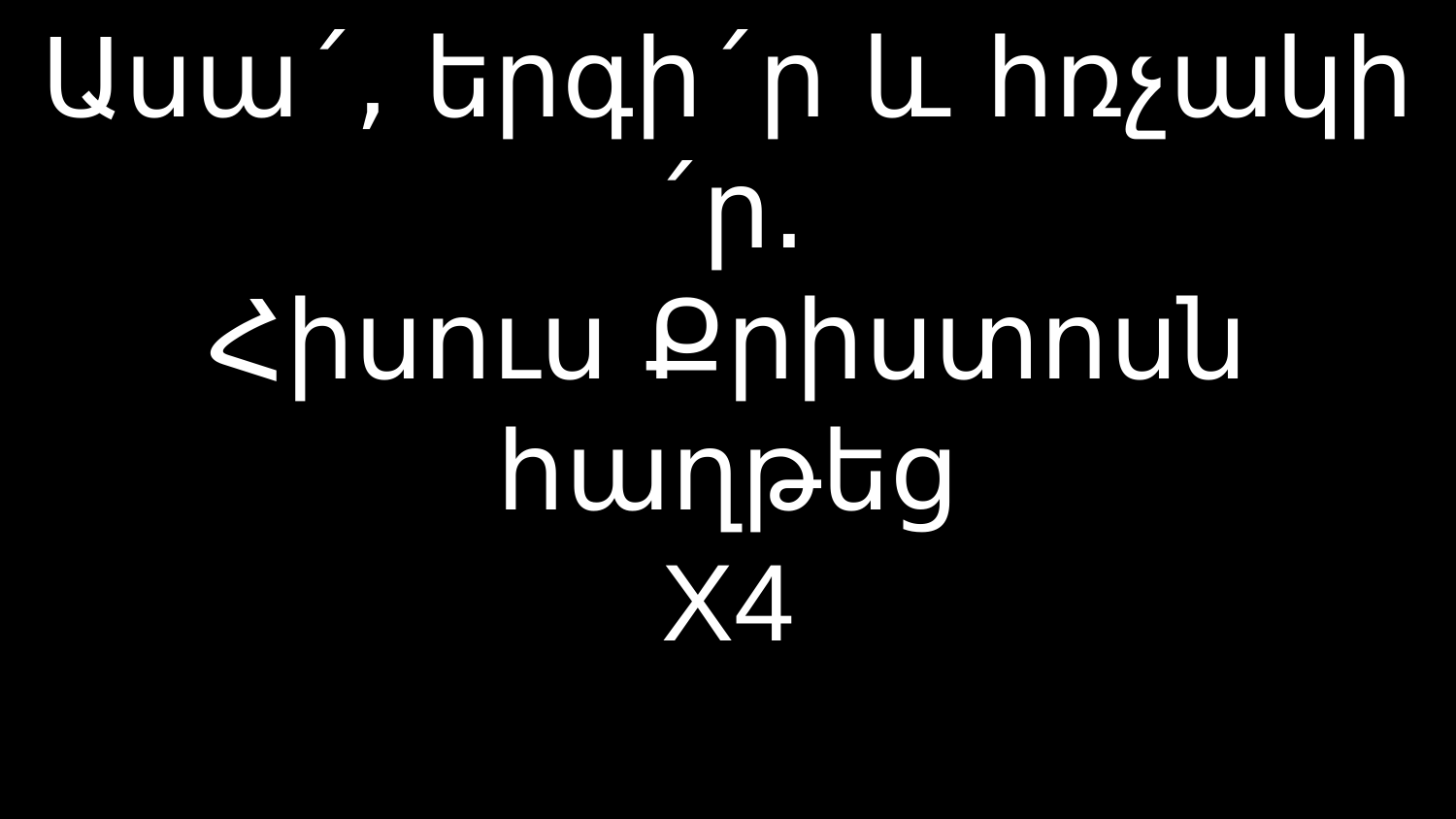

# Ասա´, երգի´ր և հռչակի´ր․ Հիսուս Քրիստոսն հաղթեց X4